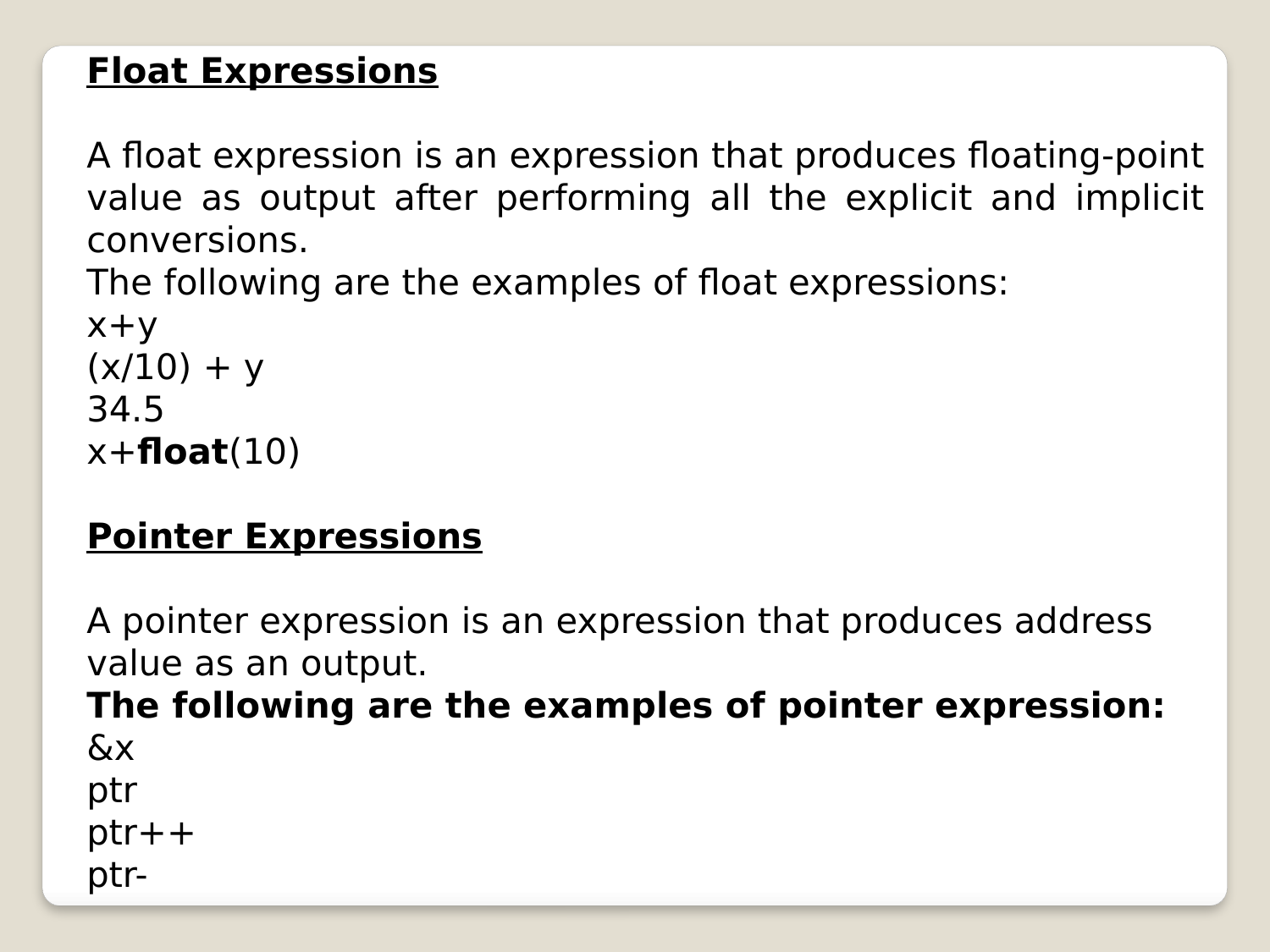

Float Expressions

A float expression is an expression that produces floating-point value as output after performing all the explicit and implicit conversions.
The following are the examples of float expressions:
x+y
(x/10) + y
34.5
x+float(10)

Pointer Expressions

A pointer expression is an expression that produces address value as an output.
The following are the examples of pointer expression:
&x
ptr
ptr++
ptr-